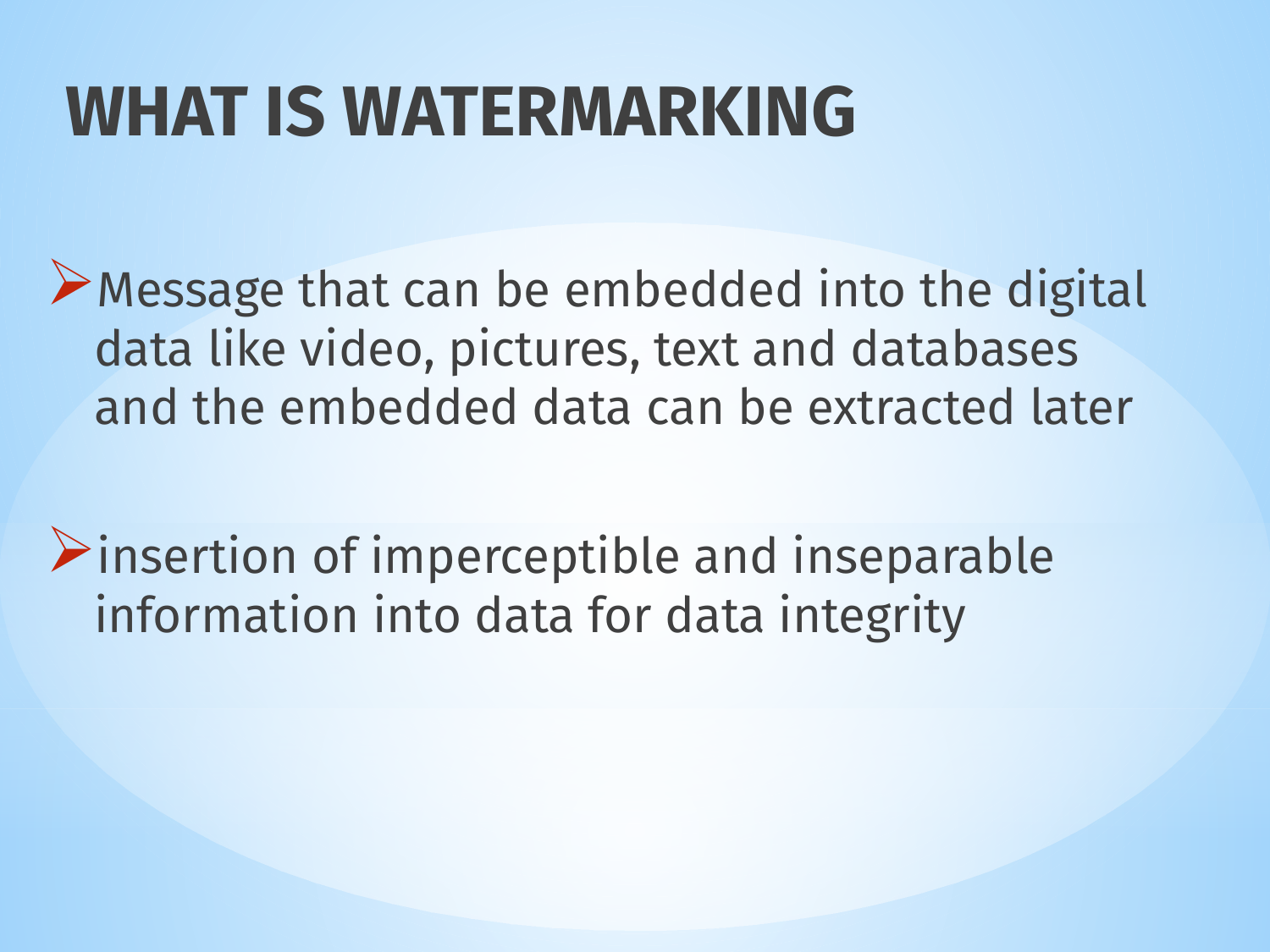

WHAT IS WATERMARKING
Message that can be embedded into the digital data like video, pictures, text and databases and the embedded data can be extracted later

insertion of imperceptible and inseparable information into data for data integrity